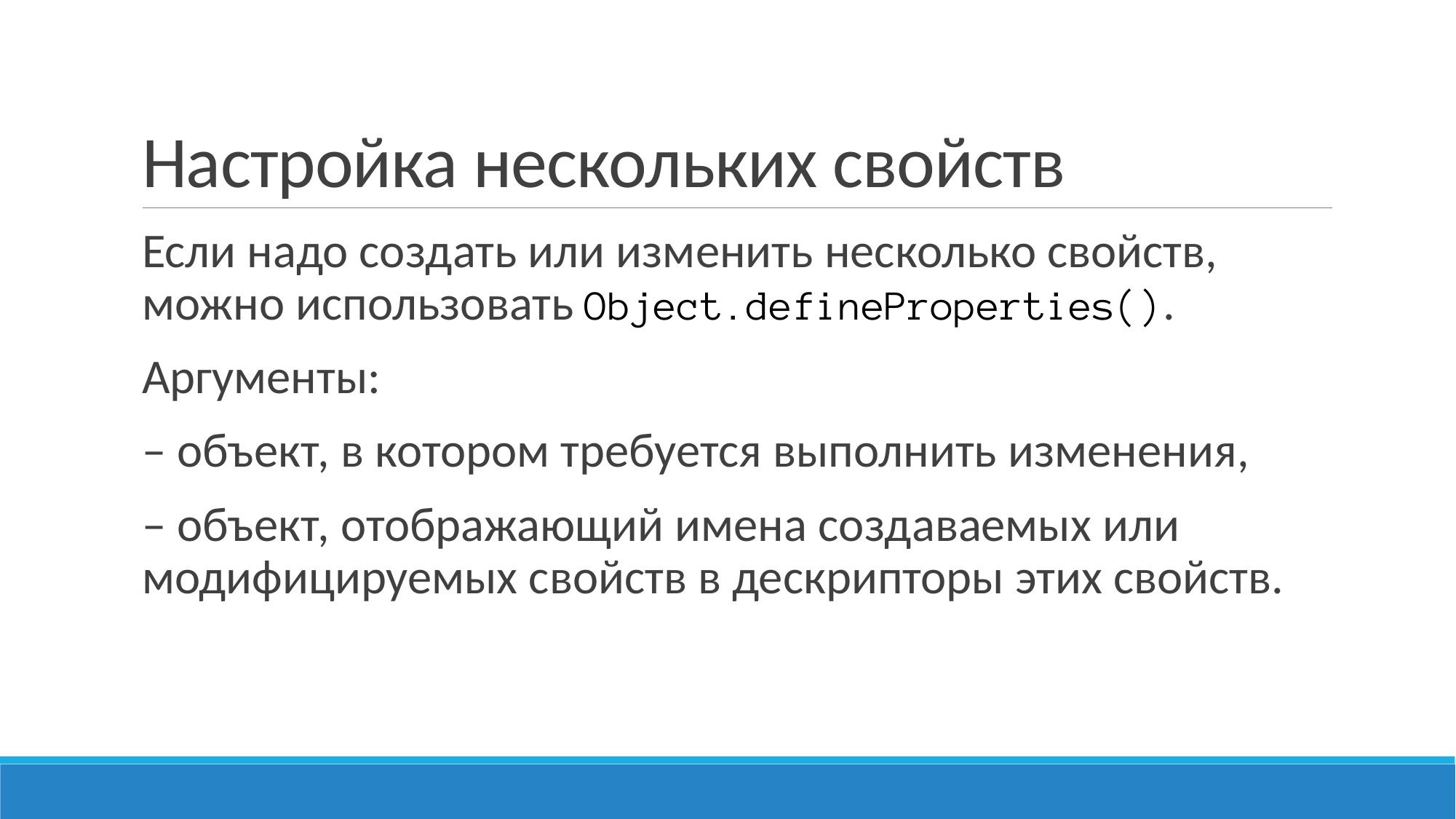

# Настройка нескольких свойств
Если надо создать или изменить несколько свойств, можно использовать Object.defineProperties().
Аргументы:
– объект, в котором требуется выполнить изменения,
– объект, отображающий имена создаваемых или модифицируемых свойств в дескрипторы этих свойств.